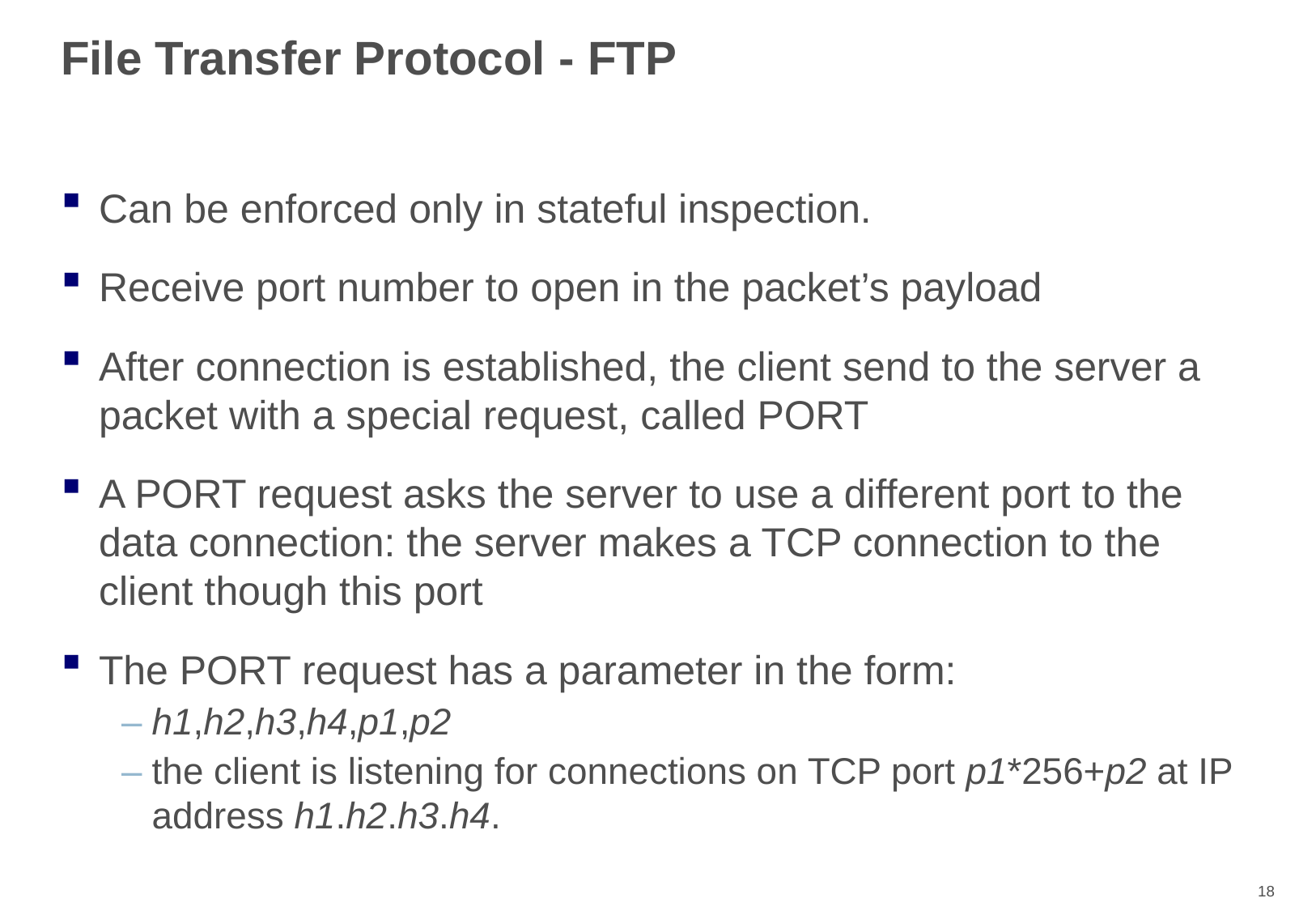

# File Transfer Protocol - FTP
Can be enforced only in stateful inspection.
Receive port number to open in the packet’s payload
After connection is established, the client send to the server a packet with a special request, called PORT
A PORT request asks the server to use a different port to the data connection: the server makes a TCP connection to the client though this port
The PORT request has a parameter in the form:
h1,h2,h3,h4,p1,p2
the client is listening for connections on TCP port p1*256+p2 at IP address h1.h2.h3.h4.